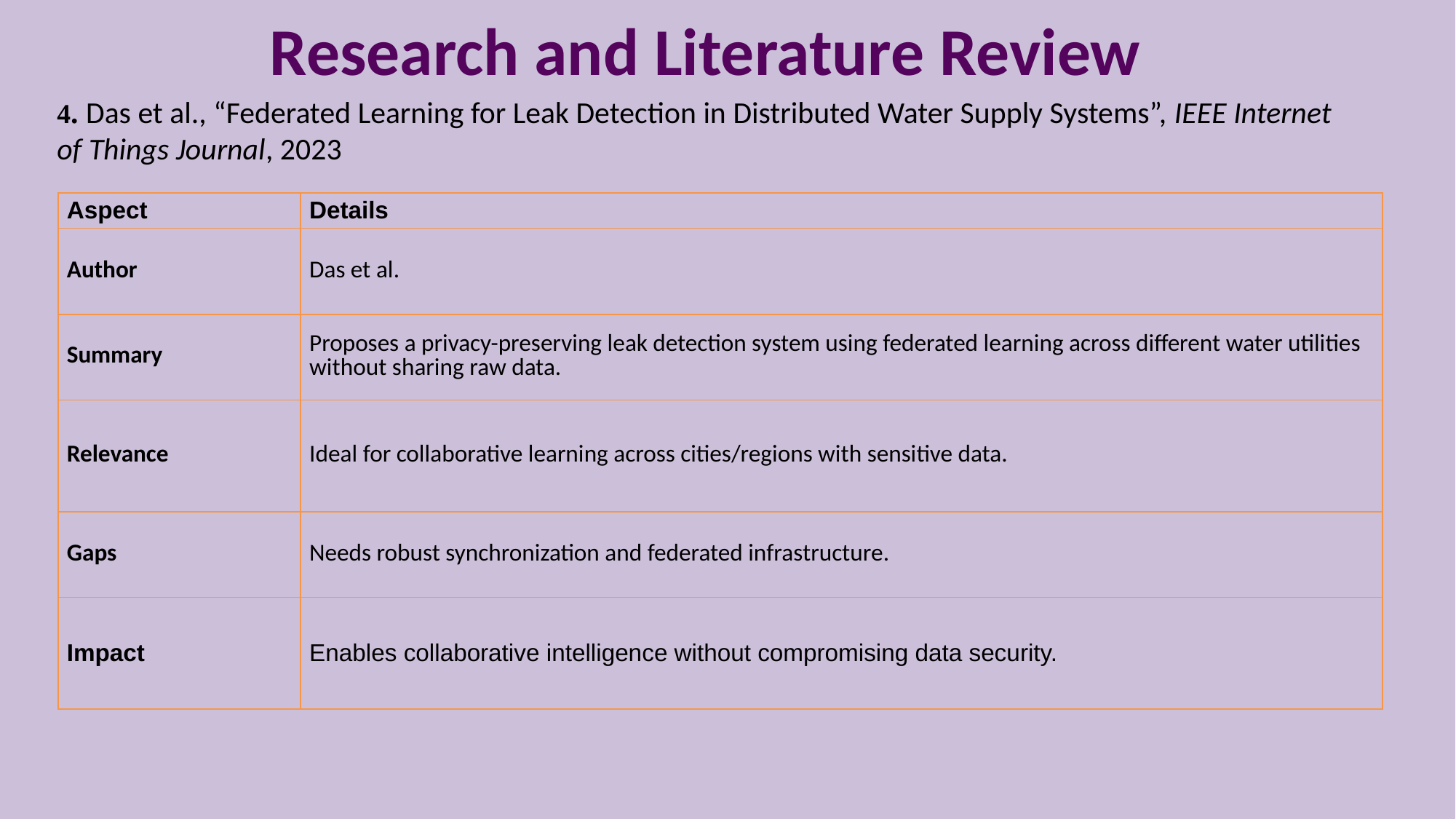

# Research and Literature Review
4. Das et al., “Federated Learning for Leak Detection in Distributed Water Supply Systems”, IEEE Internet of Things Journal, 2023

| Aspect | Details |
| --- | --- |
| Author | Das et al. |
| Summary | Proposes a privacy-preserving leak detection system using federated learning across different water utilities without sharing raw data. |
| Relevance | Ideal for collaborative learning across cities/regions with sensitive data. |
| Gaps | Needs robust synchronization and federated infrastructure. |
| Impact | Enables collaborative intelligence without compromising data security. |